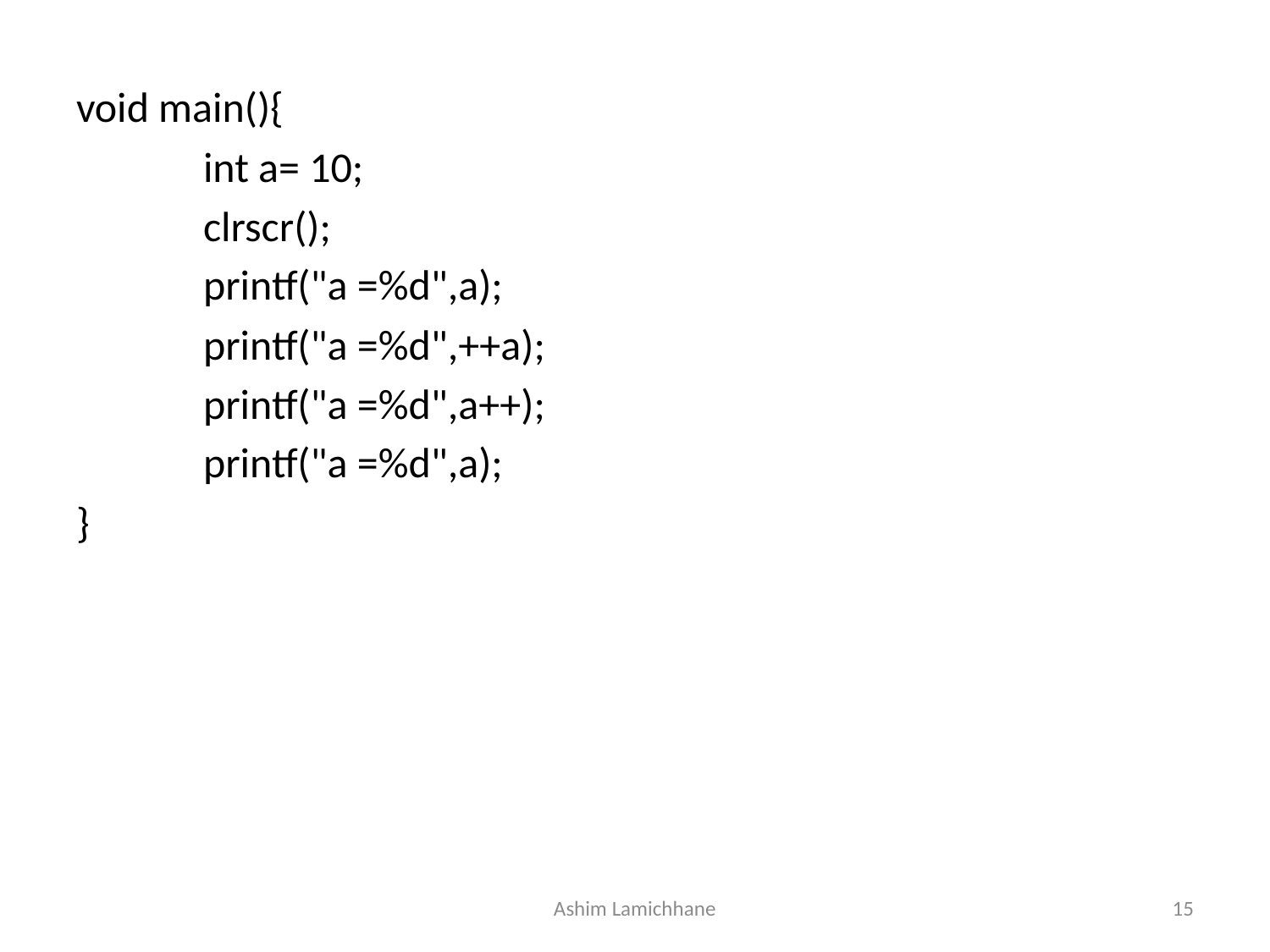

void main(){
	int a= 10;
	clrscr();
	printf("a =%d",a);
	printf("a =%d",++a);
	printf("a =%d",a++);
	printf("a =%d",a);
}
Ashim Lamichhane
15